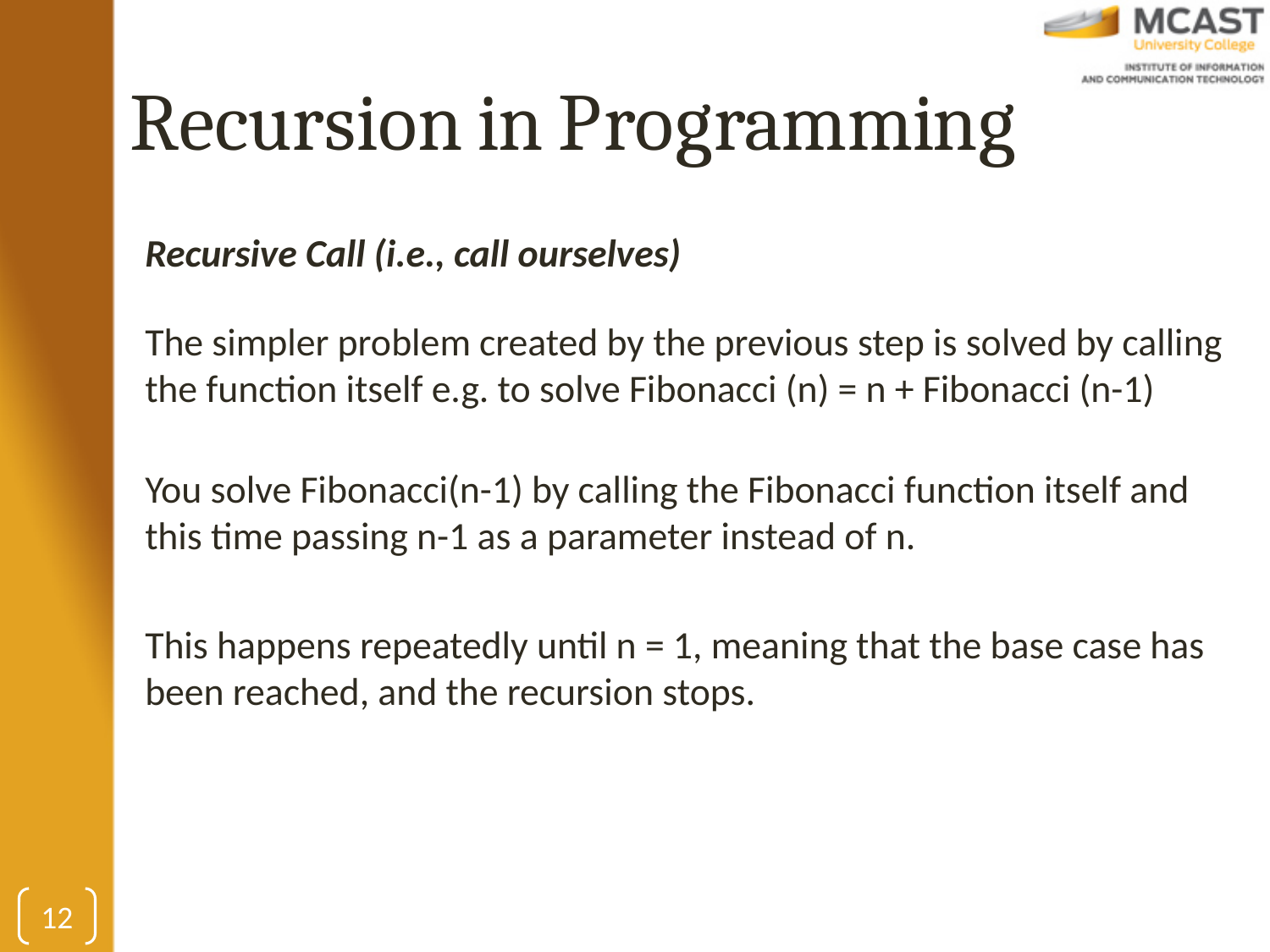

# Recursion in Programming
Recursive Call (i.e., call ourselves)

The simpler problem created by the previous step is solved by calling the function itself e.g. to solve Fibonacci (n) = n + Fibonacci (n-1)
You solve Fibonacci(n-1) by calling the Fibonacci function itself and this time passing n-1 as a parameter instead of n.

This happens repeatedly until n = 1, meaning that the base case has been reached, and the recursion stops.

12